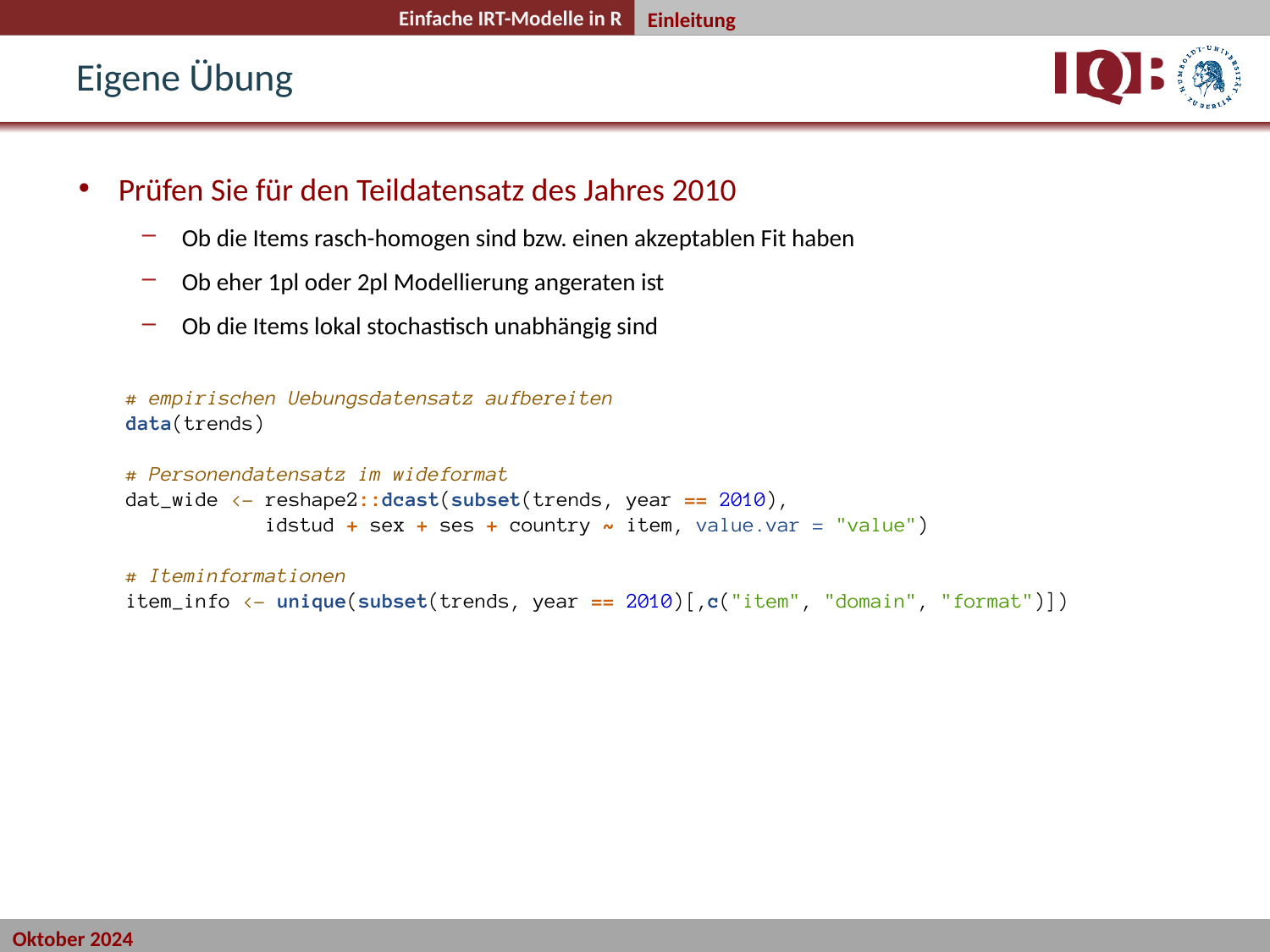

Einleitung
Eigene Übung
Prüfen Sie für den Teildatensatz des Jahres 2010
Ob die Items rasch-homogen sind bzw. einen akzeptablen Fit haben
Ob eher 1pl oder 2pl Modellierung angeraten ist
Ob die Items lokal stochastisch unabhängig sind

	# empirischen Uebungsdatensatz aufbereiten
data(trends)
# Personendatensatz im wideformat
dat_wide <- reshape2::dcast(subset(trends, year == 2010),
            idstud + sex + ses + country ~ item, value.var = "value")
# Iteminformationen
item_info <- unique(subset(trends, year == 2010)[,c("item", "domain", "format")])